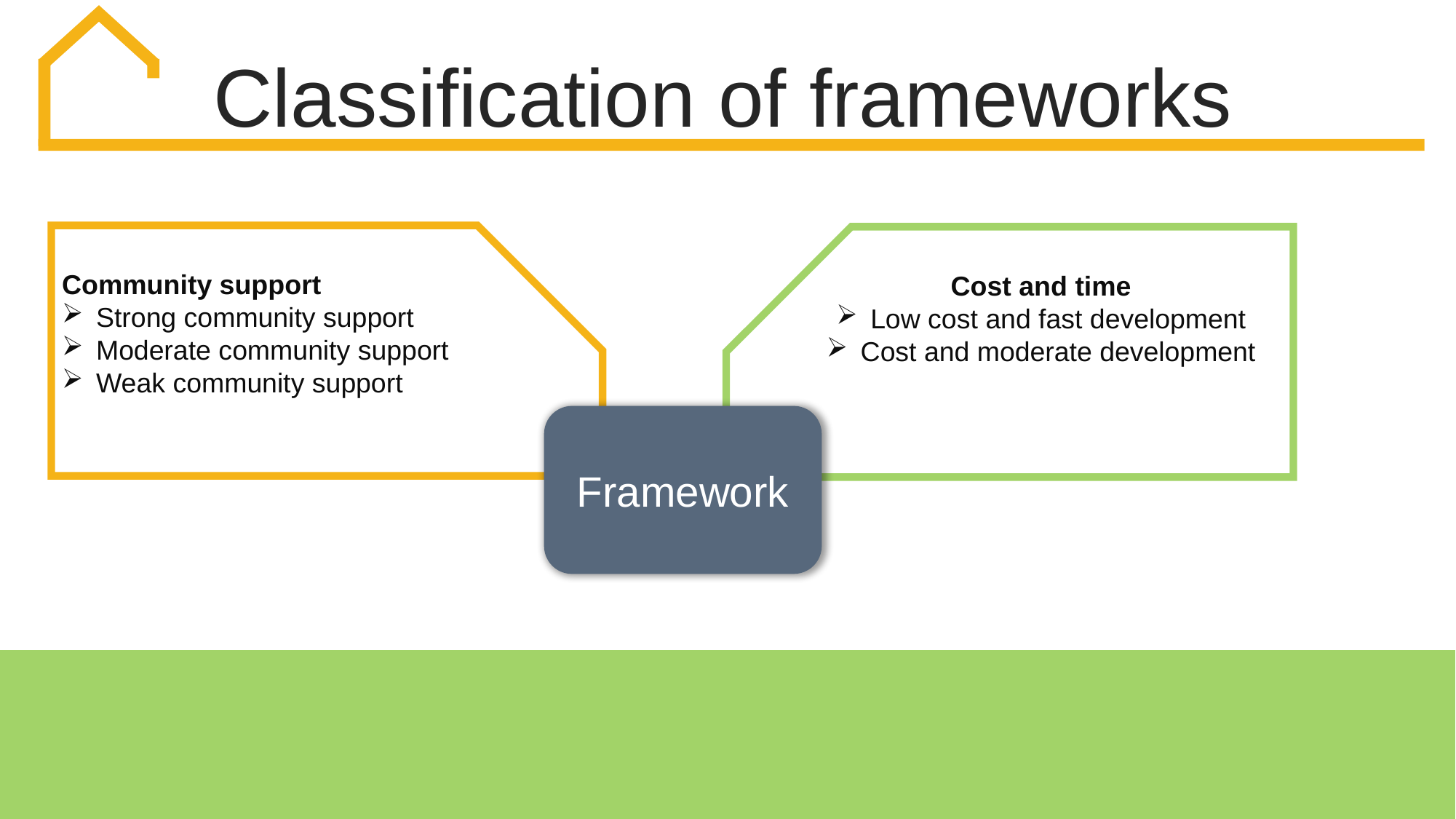

Classification of frameworks

Community support
Strong community support
Moderate community support
Weak community support

Cost and time
Low cost and fast development
Cost and moderate development

A
B
Framework
C
Get a modern PowerPoint  Presentation that is beautifully designed.
D